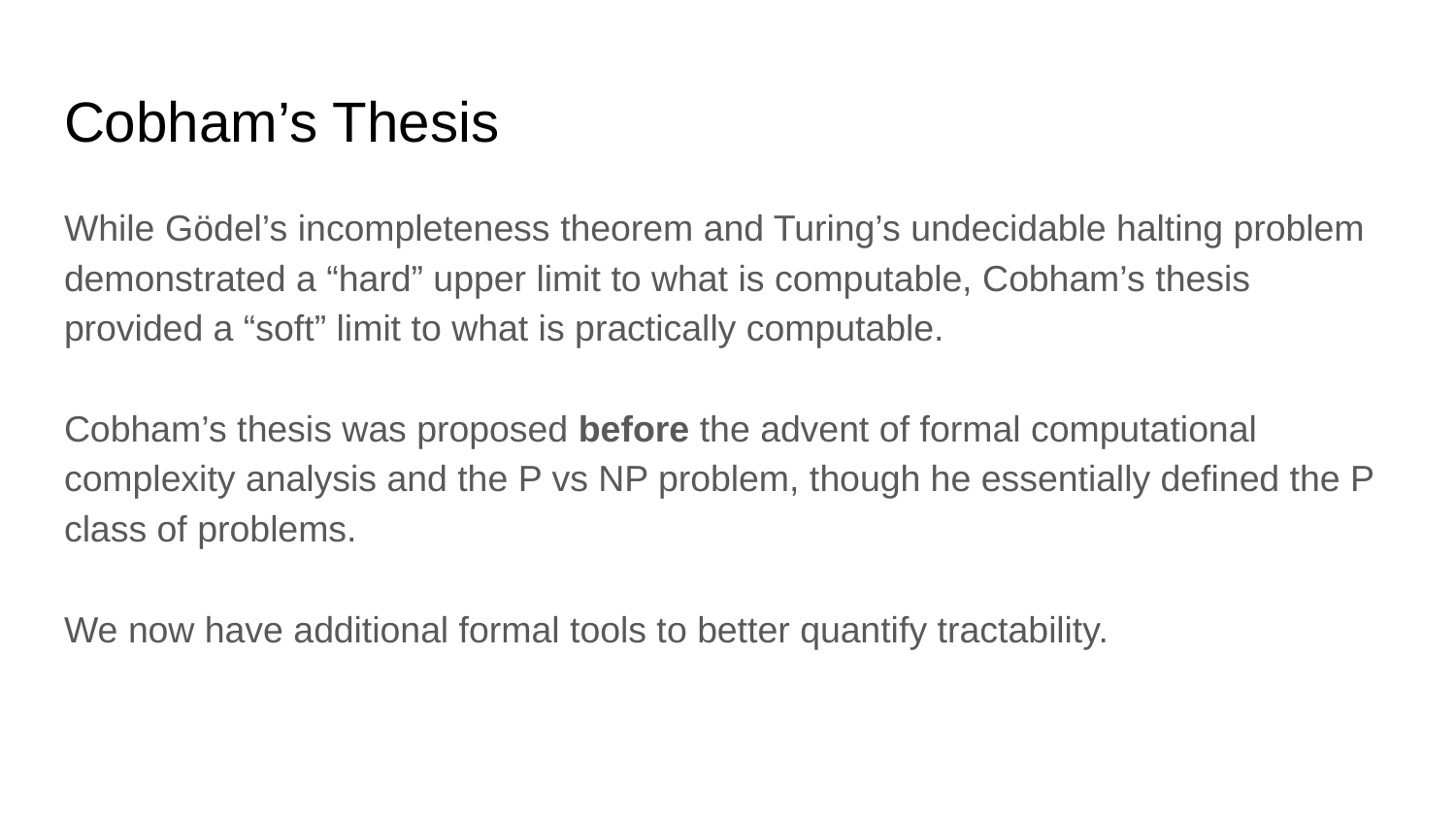

# Cobham’s Thesis
While Gödel’s incompleteness theorem and Turing’s undecidable halting problem demonstrated a “hard” upper limit to what is computable, Cobham’s thesis provided a “soft” limit to what is practically computable.

Cobham’s thesis was proposed before the advent of formal computational complexity analysis and the P vs NP problem, though he essentially defined the P class of problems.

We now have additional formal tools to better quantify tractability.